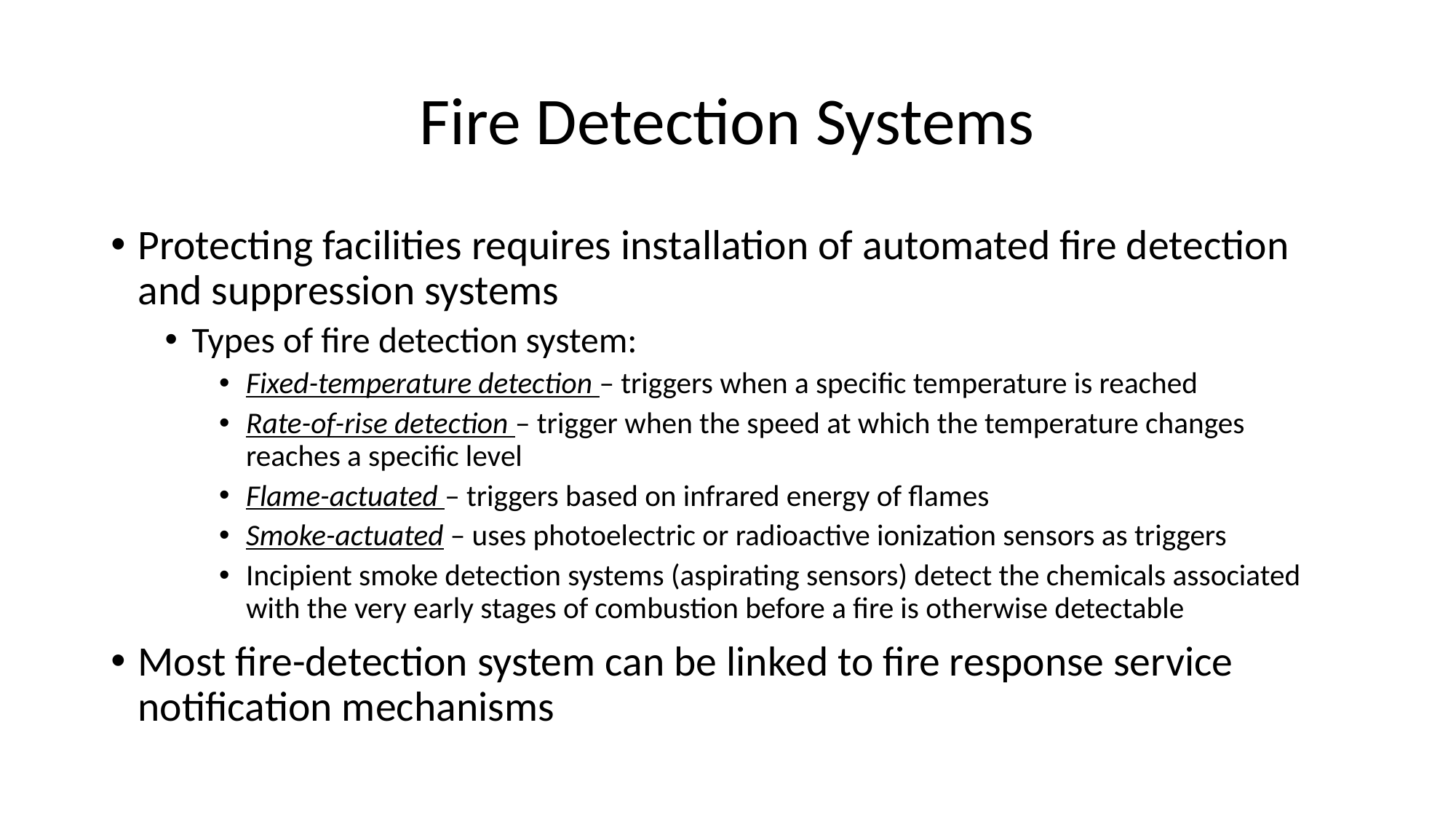

# Fire Detection Systems
Protecting facilities requires installation of automated fire detection and suppression systems
Types of fire detection system:
Fixed-temperature detection – triggers when a specific temperature is reached
Rate-of-rise detection – trigger when the speed at which the temperature changes reaches a specific level
Flame-actuated – triggers based on infrared energy of flames
Smoke-actuated – uses photoelectric or radioactive ionization sensors as triggers
Incipient smoke detection systems (aspirating sensors) detect the chemicals associated with the very early stages of combustion before a fire is otherwise detectable
Most fire-detection system can be linked to fire response service notification mechanisms